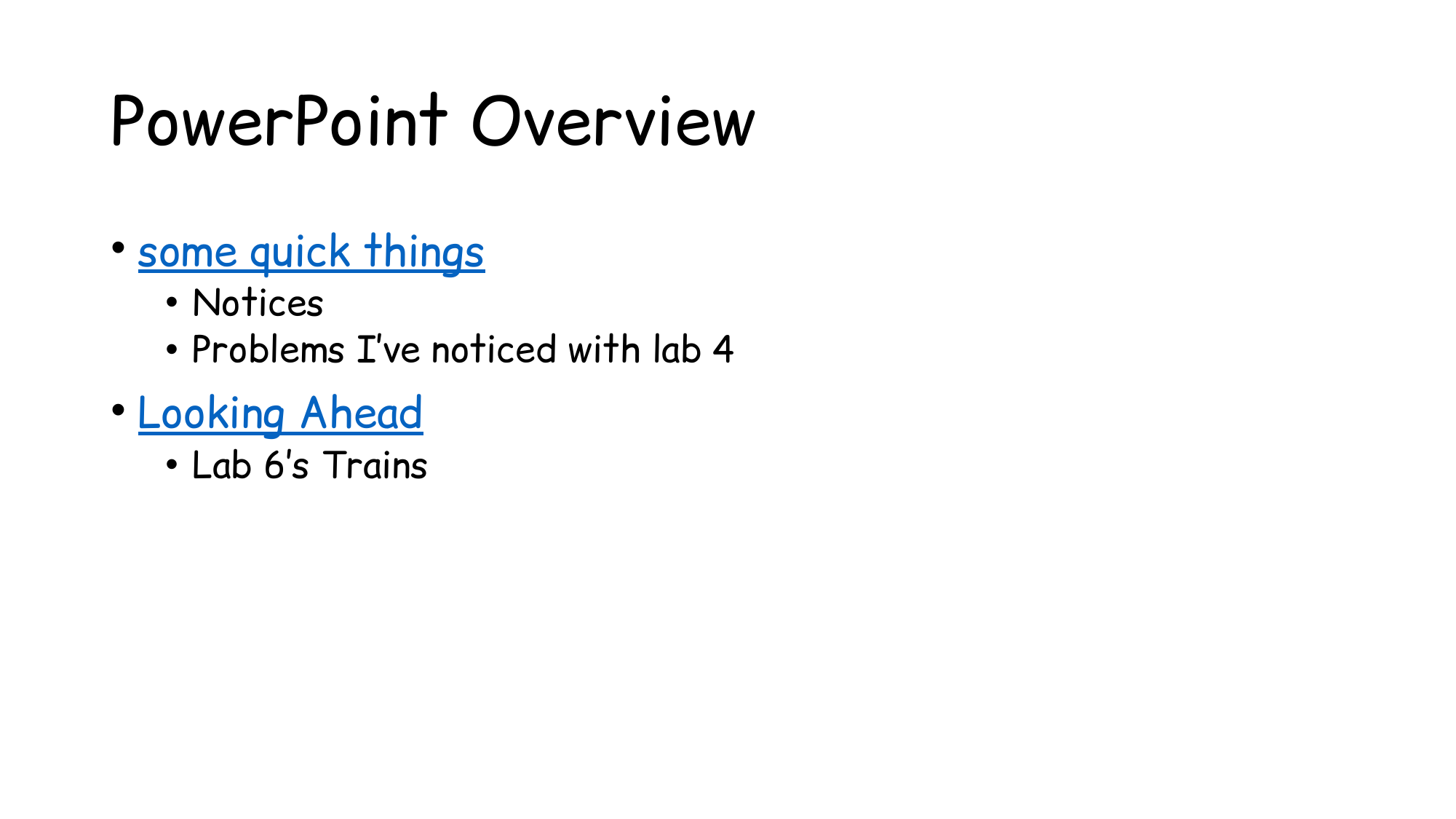

# PowerPoint Overview
some quick things
Notices
Problems I’ve noticed with lab 4
Looking Ahead
Lab 6’s Trains